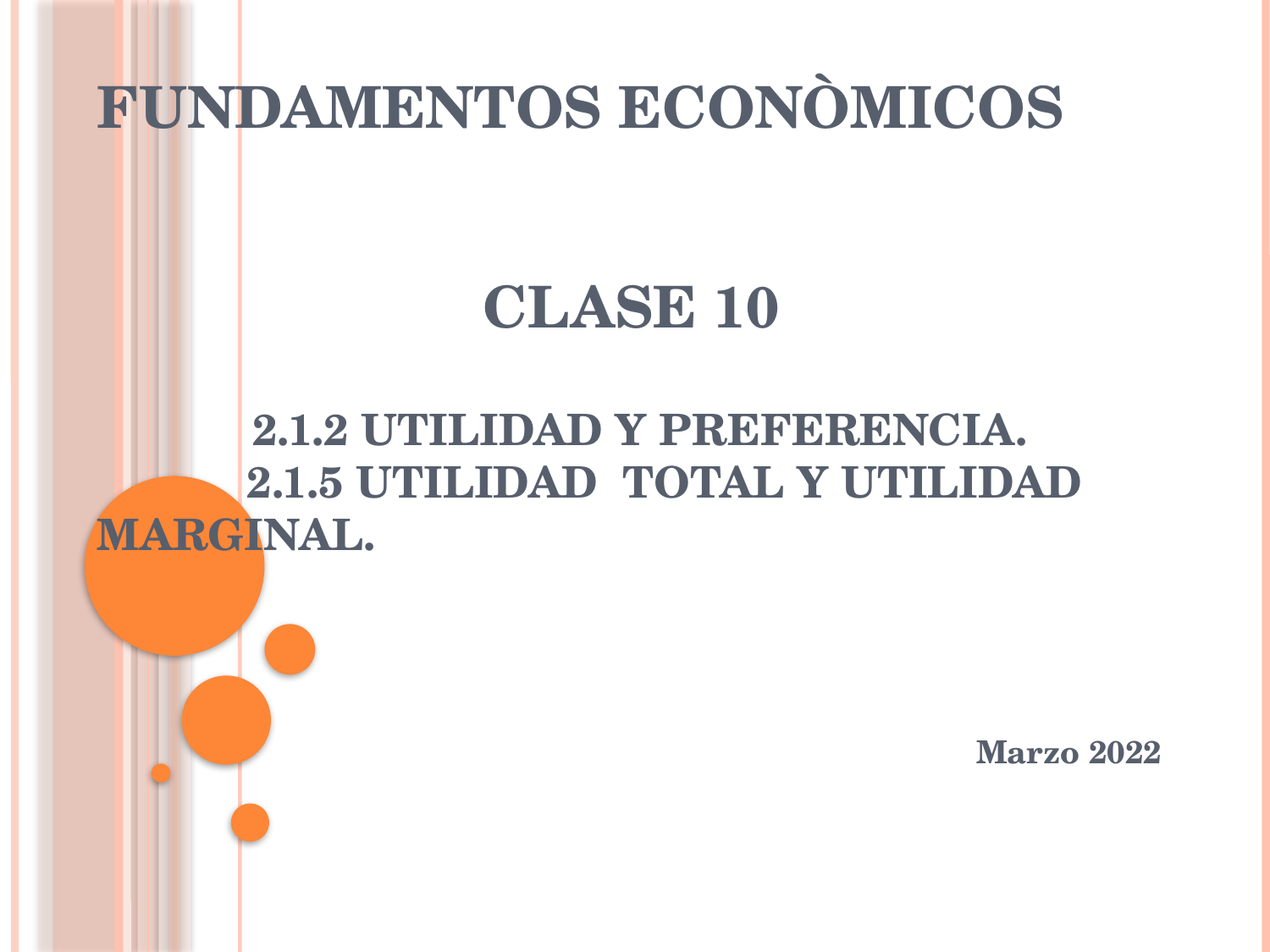

# FUNDAMENTOS ECONÒMICOS Clase 10 2.1.2 Utilidad y Preferencia. 2.1.5 Utilidad  total y utilidad marginal.
Marzo 2022